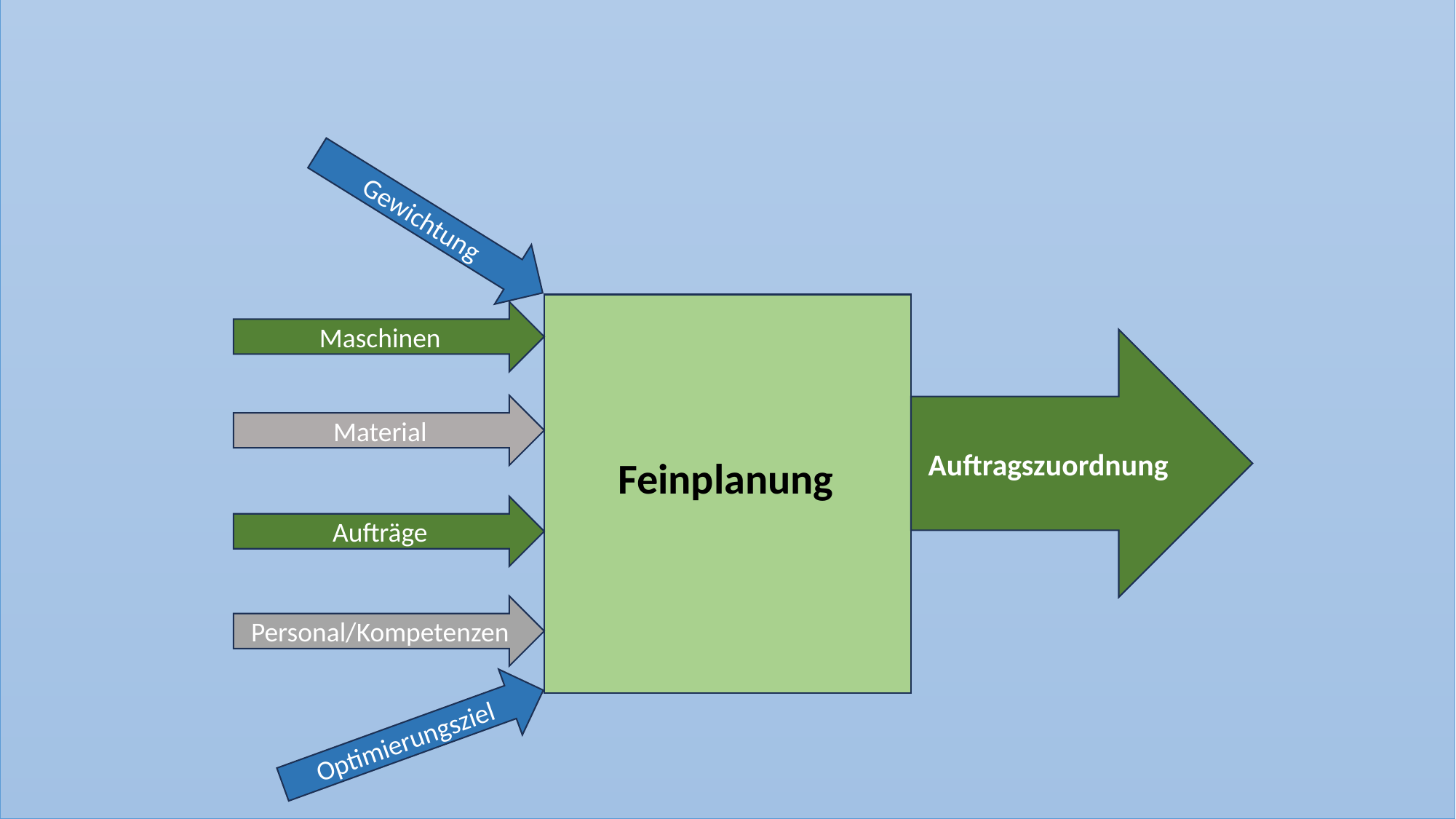

Gewichtung

Maschinen
Auftragszuordnung
Material
Feinplanung
Aufträge
Personal/Kompetenzen
Optimierungsziel